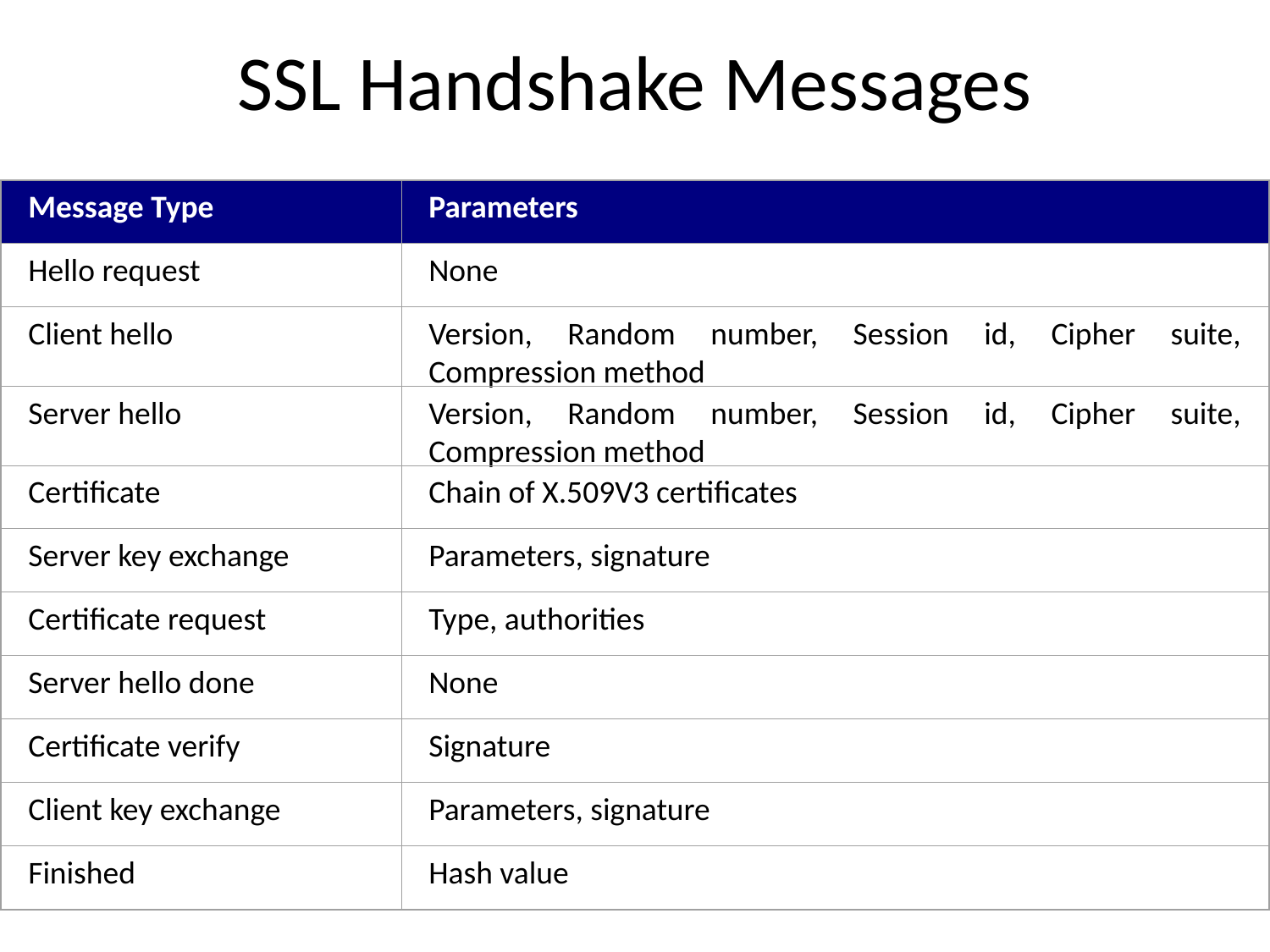

# SSL Handshake Messages

Message Type

Parameters

Hello request

None

Client hello

Version, Random number, Session id, Cipher suite, Compression method

Server hello

Version, Random number, Session id, Cipher suite, Compression method

Certificate

Chain of X.509V3 certificates

Server key exchange

Parameters, signature

Certificate request

Type, authorities

Server hello done

None

Certificate verify

Signature

Client key exchange

Parameters, signature

Finished

Hash value